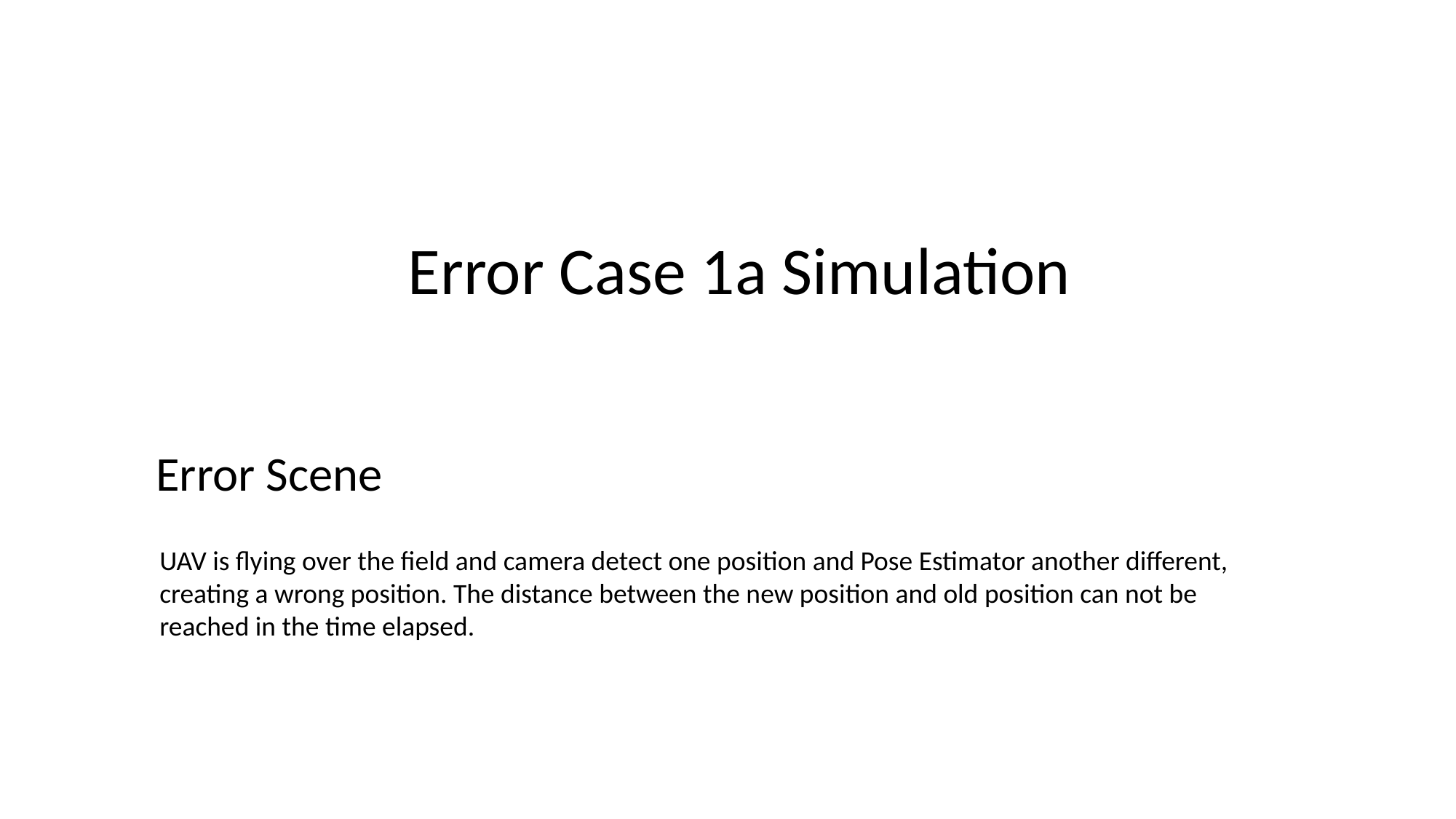

# Error Case 1a Simulation
Error Scene
UAV is flying over the field and camera detect one position and Pose Estimator another different, creating a wrong position. The distance between the new position and old position can not be reached in the time elapsed.